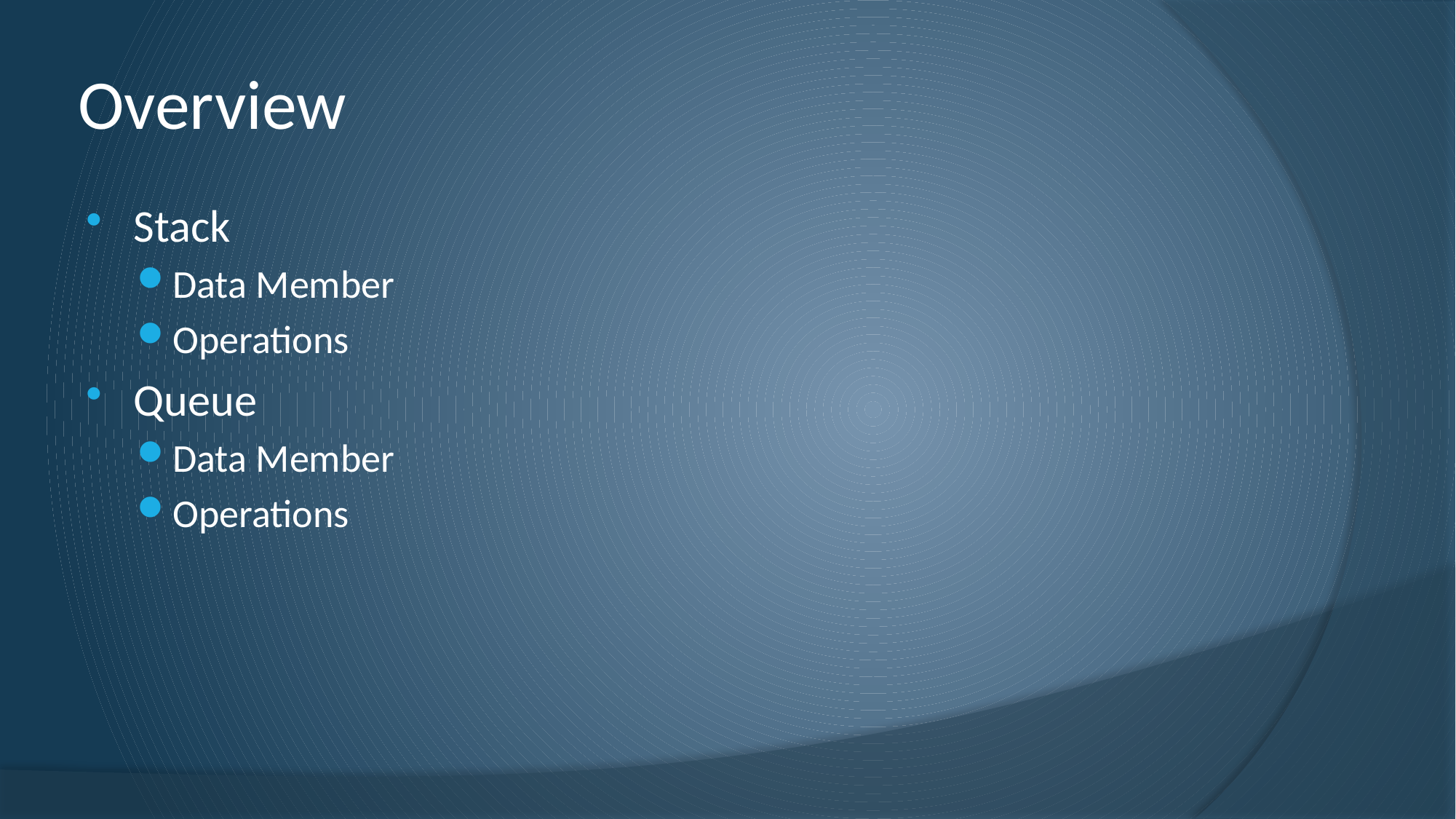

# Overview
Stack
Data Member
Operations
Queue
Data Member
Operations